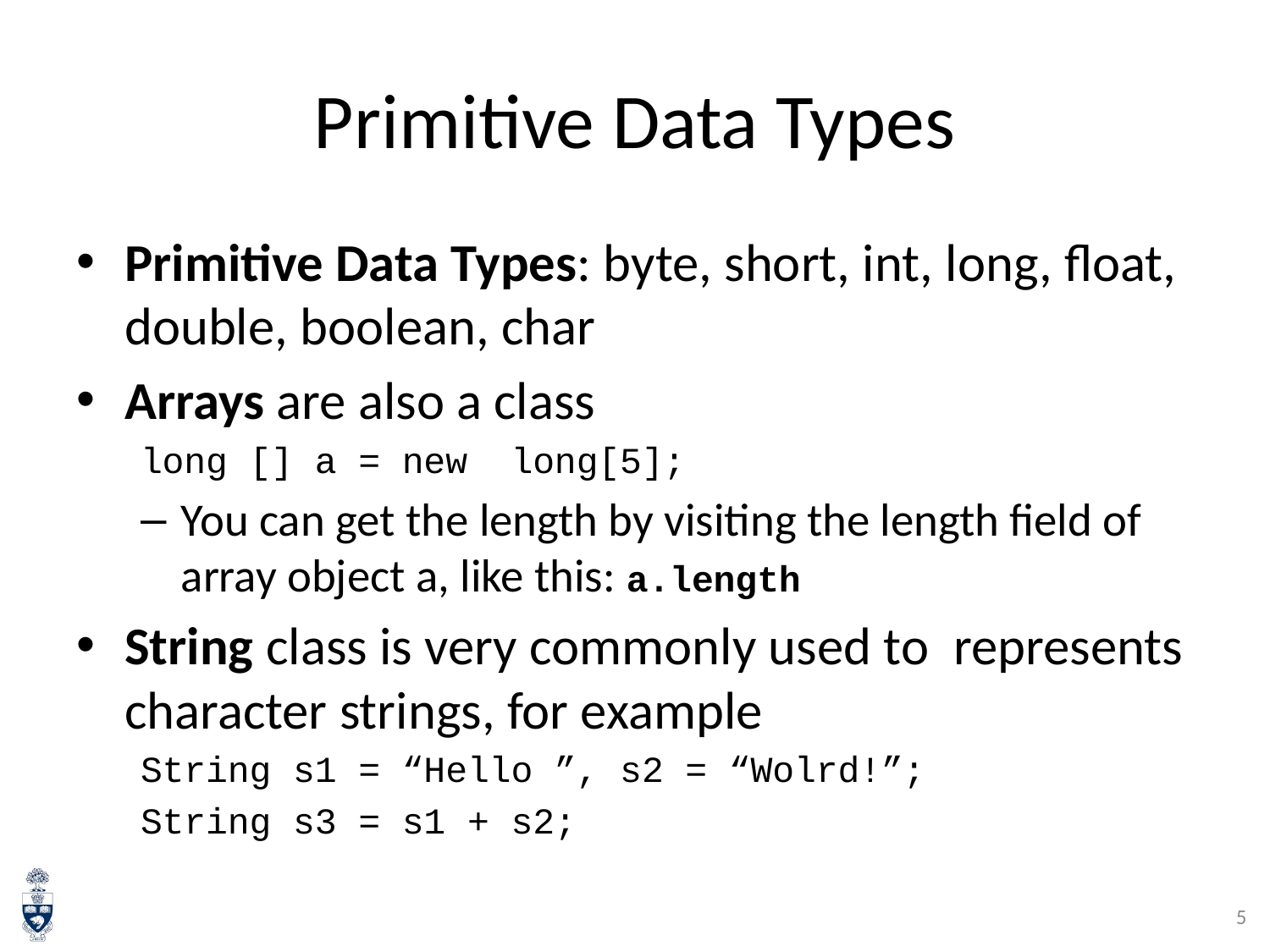

# Primitive Data Types
Primitive Data Types: byte, short, int, long, float, double, boolean, char
Arrays are also a class
long [] a = new  long[5];
You can get the length by visiting the length field of array object a, like this: a.length
String class is very commonly used to  represents character strings, for example
String s1 = “Hello ”, s2 = “Wolrd!”;
String s3 = s1 + s2;
5